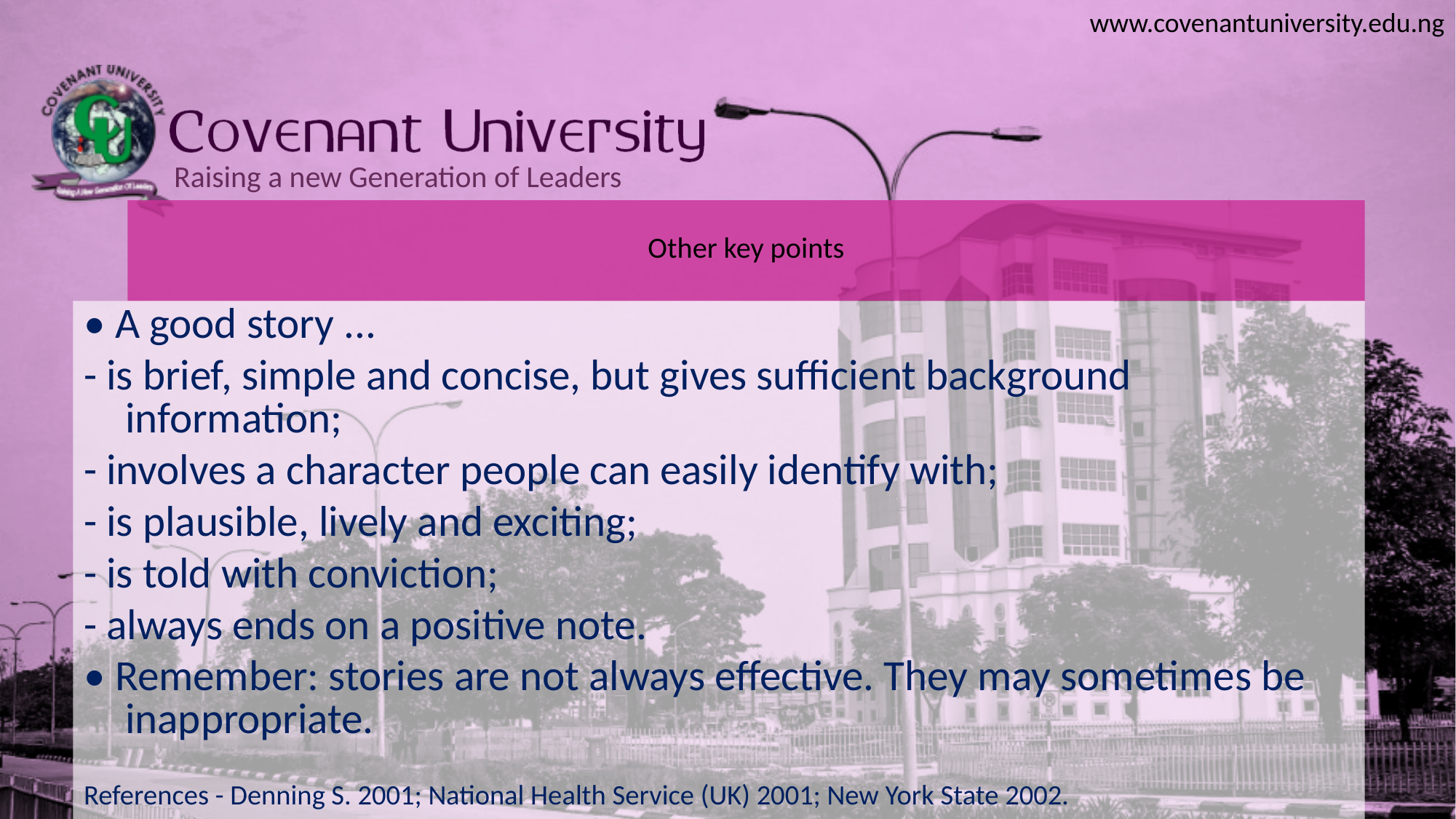

# Other key points
• A good story ...
- is brief, simple and concise, but gives sufficient background information;
- involves a character people can easily identify with;
- is plausible, lively and exciting;
- is told with conviction;
- always ends on a positive note.
• Remember: stories are not always effective. They may sometimes be inappropriate.

References - Denning S. 2001; National Health Service (UK) 2001; New York State 2002.